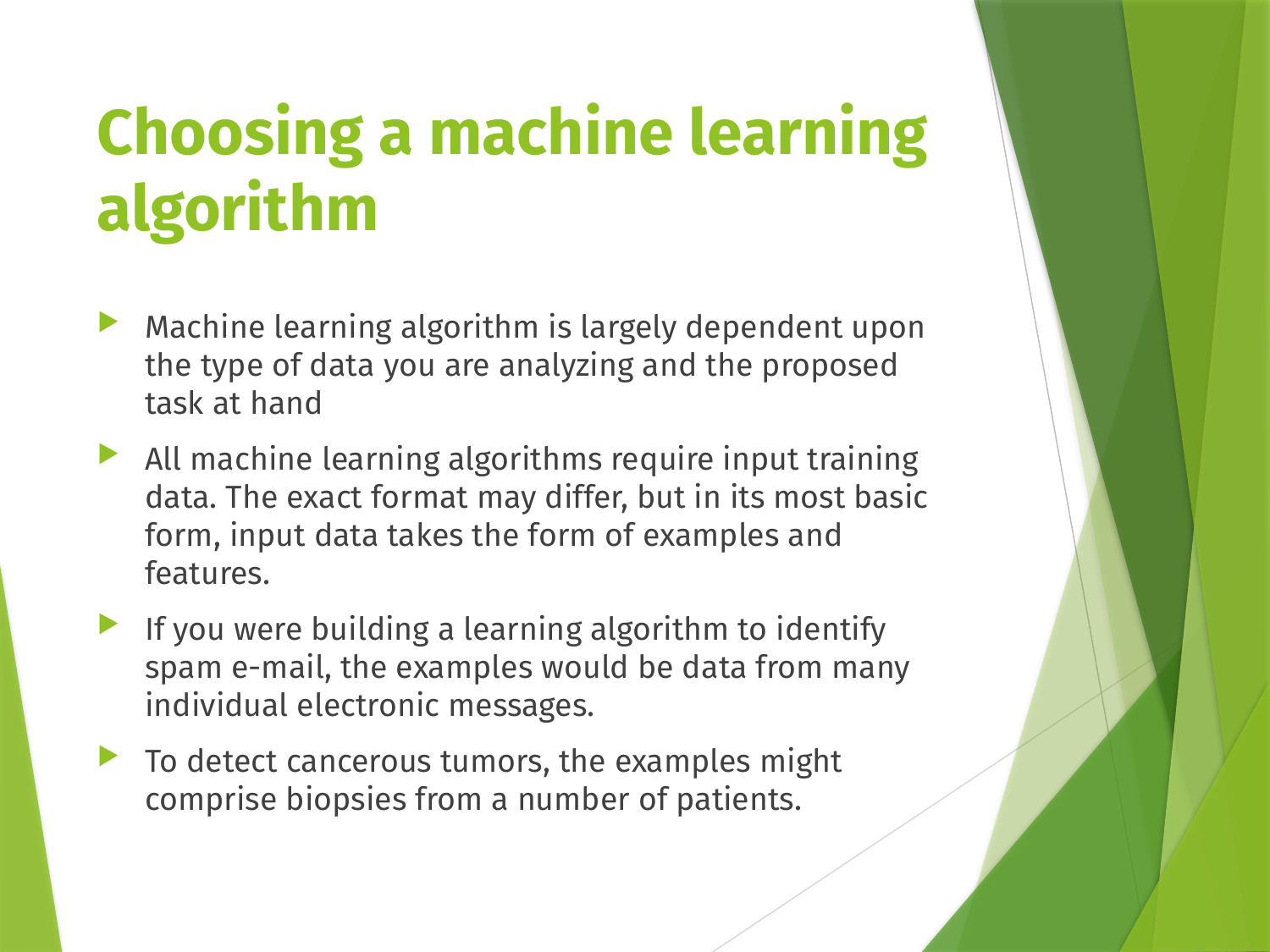

# Choosing a machine learning algorithm
Machine learning algorithm is largely dependent upon the type of data you are analyzing and the proposed task at hand
All machine learning algorithms require input training data. The exact format may differ, but in its most basic form, input data takes the form of examples and features.
If you were building a learning algorithm to identify spam e-mail, the examples would be data from many individual electronic messages.
To detect cancerous tumors, the examples might comprise biopsies from a number of patients.